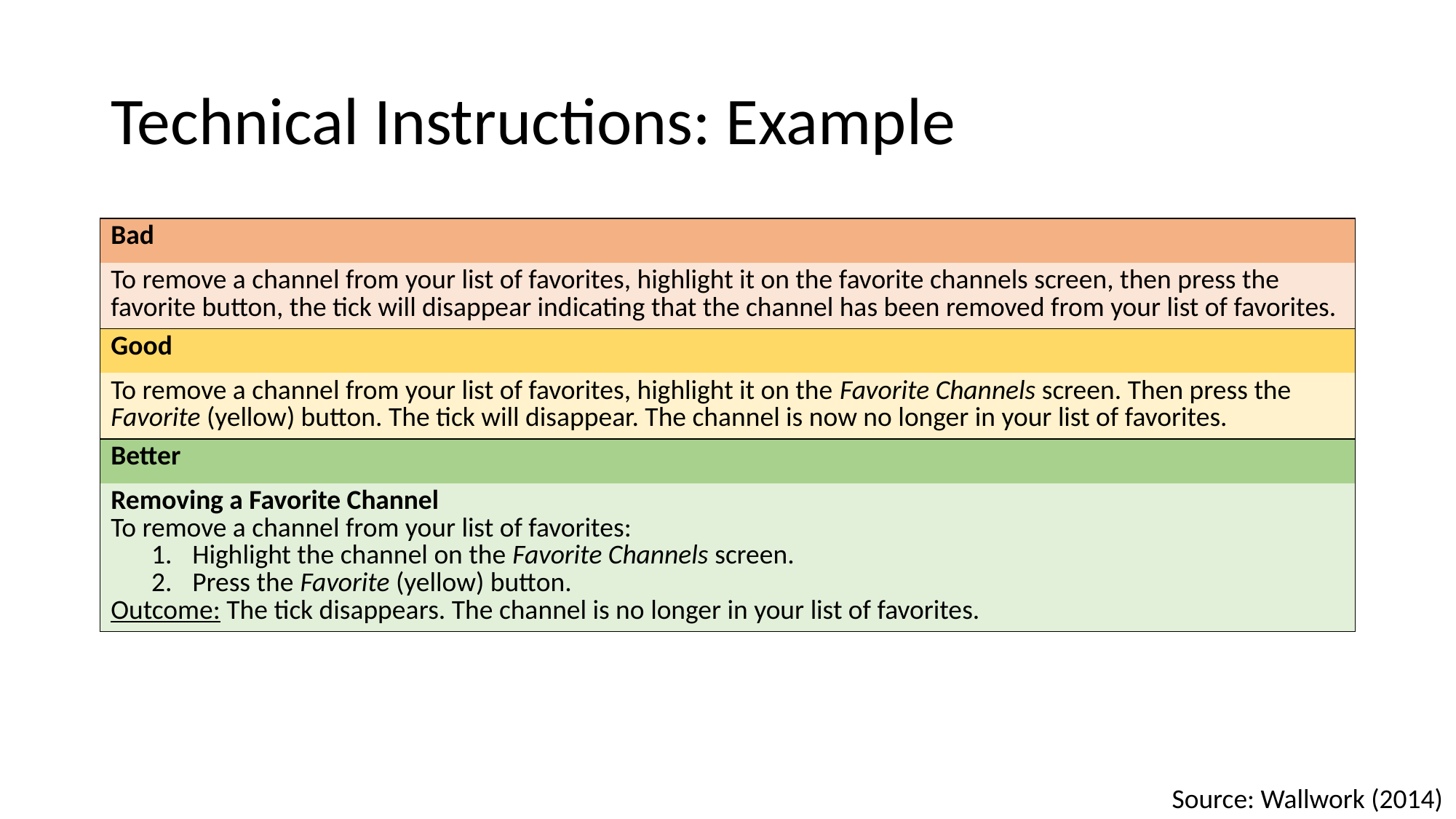

# Technical Instructions: Example
| Bad |
| --- |
| To remove a channel from your list of favorites, highlight it on the favorite channels screen, then press the favorite button, the tick will disappear indicating that the channel has been removed from your list of favorites. |
| Good |
| To remove a channel from your list of favorites, highlight it on the Favorite Channels screen. Then press the Favorite (yellow) button. The tick will disappear. The channel is now no longer in your list of favorites. |
| Better |
| Removing a Favorite Channel To remove a channel from your list of favorites: Highlight the channel on the Favorite Channels screen. Press the Favorite (yellow) button. Outcome: The tick disappears. The channel is no longer in your list of favorites. |
Source: Wallwork (2014)